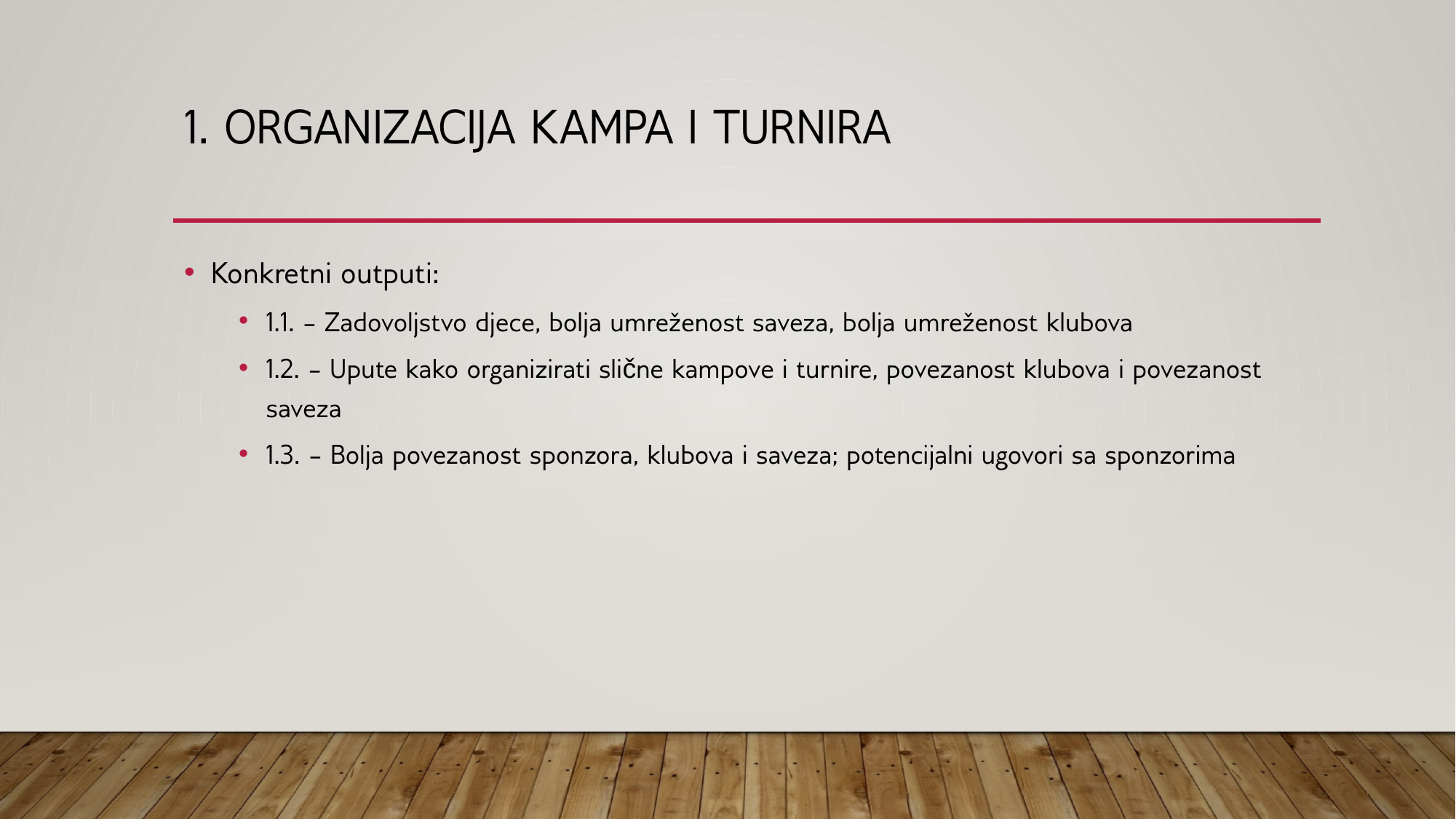

# 1. Organizacija kampa I turnira
Konkretni outputi:
1.1. – Zadovoljstvo djece, bolja umreženost saveza, bolja umreženost klubova
1.2. – Upute kako organizirati slične kampove i turnire, povezanost klubova i povezanost saveza
1.3. – Bolja povezanost sponzora, klubova i saveza; potencijalni ugovori sa sponzorima